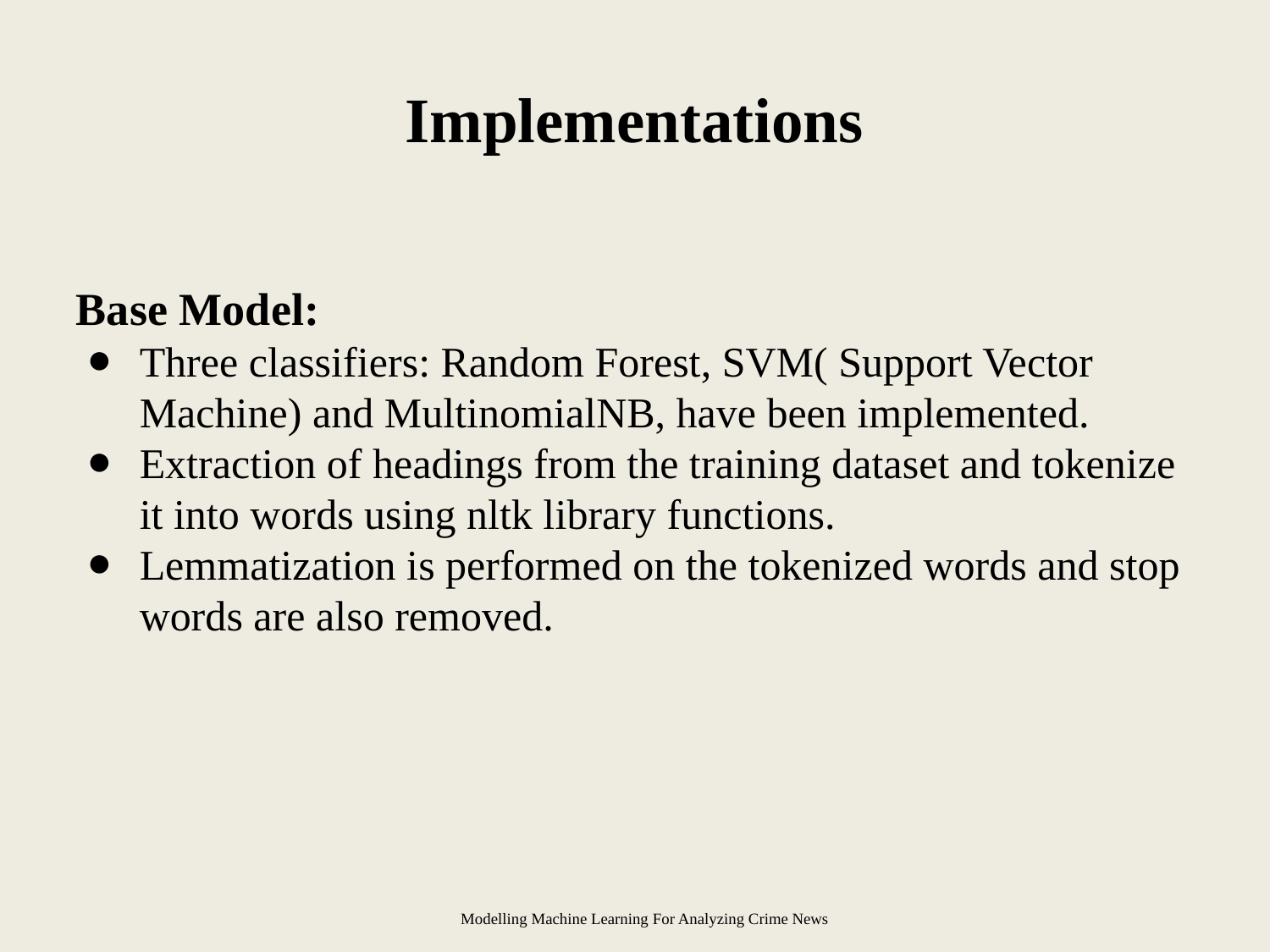

# Implementations

Base Model:
Three classifiers: Random Forest, SVM( Support Vector Machine) and MultinomialNB, have been implemented.
Extraction of headings from the training dataset and tokenize it into words using nltk library functions.
Lemmatization is performed on the tokenized words and stop words are also removed.
Modelling Machine Learning For Analyzing Crime News